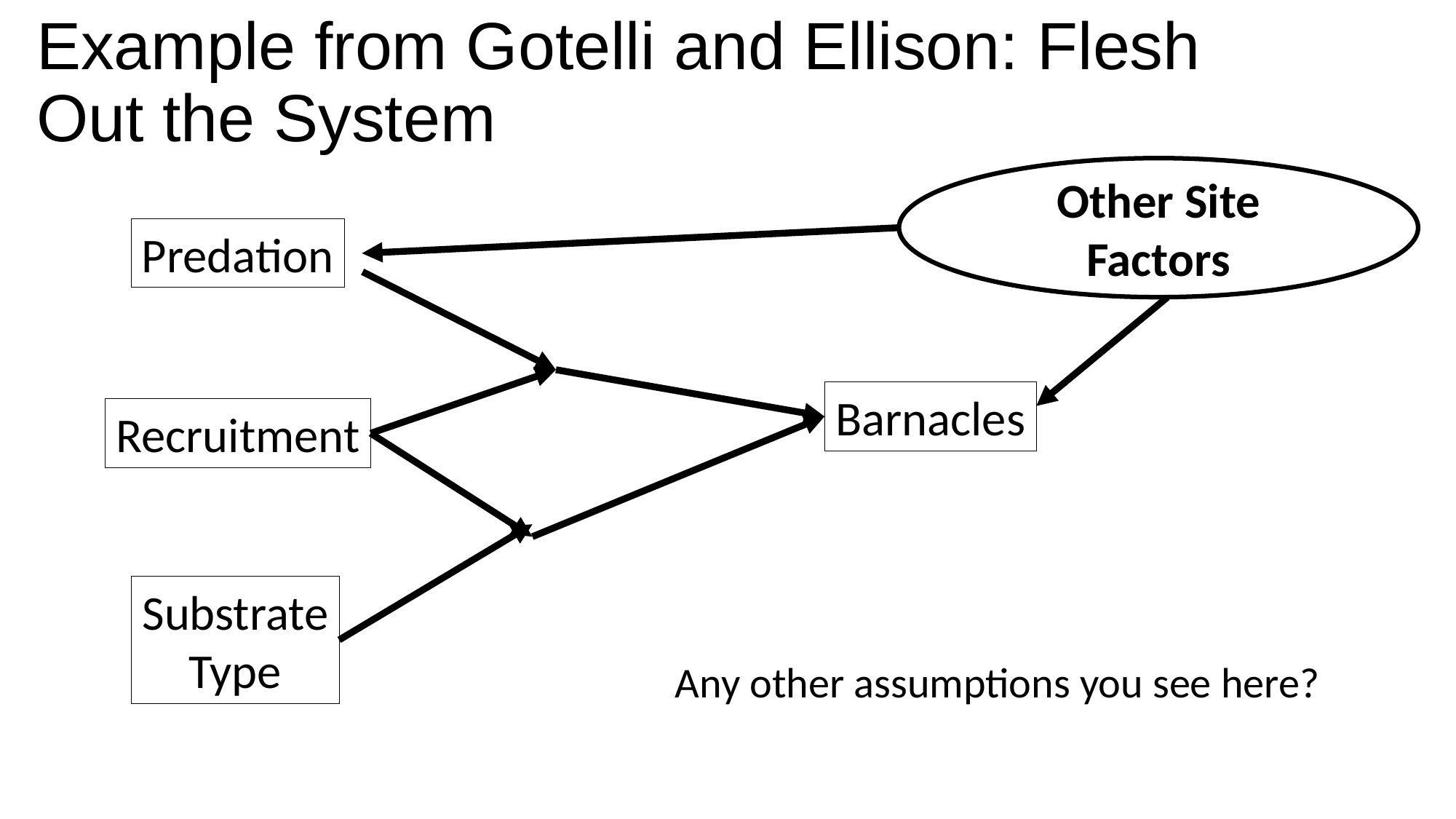

# Example from Gotelli and Ellison: Flesh Out the System
Other Site Factors
Predation
Barnacles
Recruitment
Substrate
Type
Any other assumptions you see here?